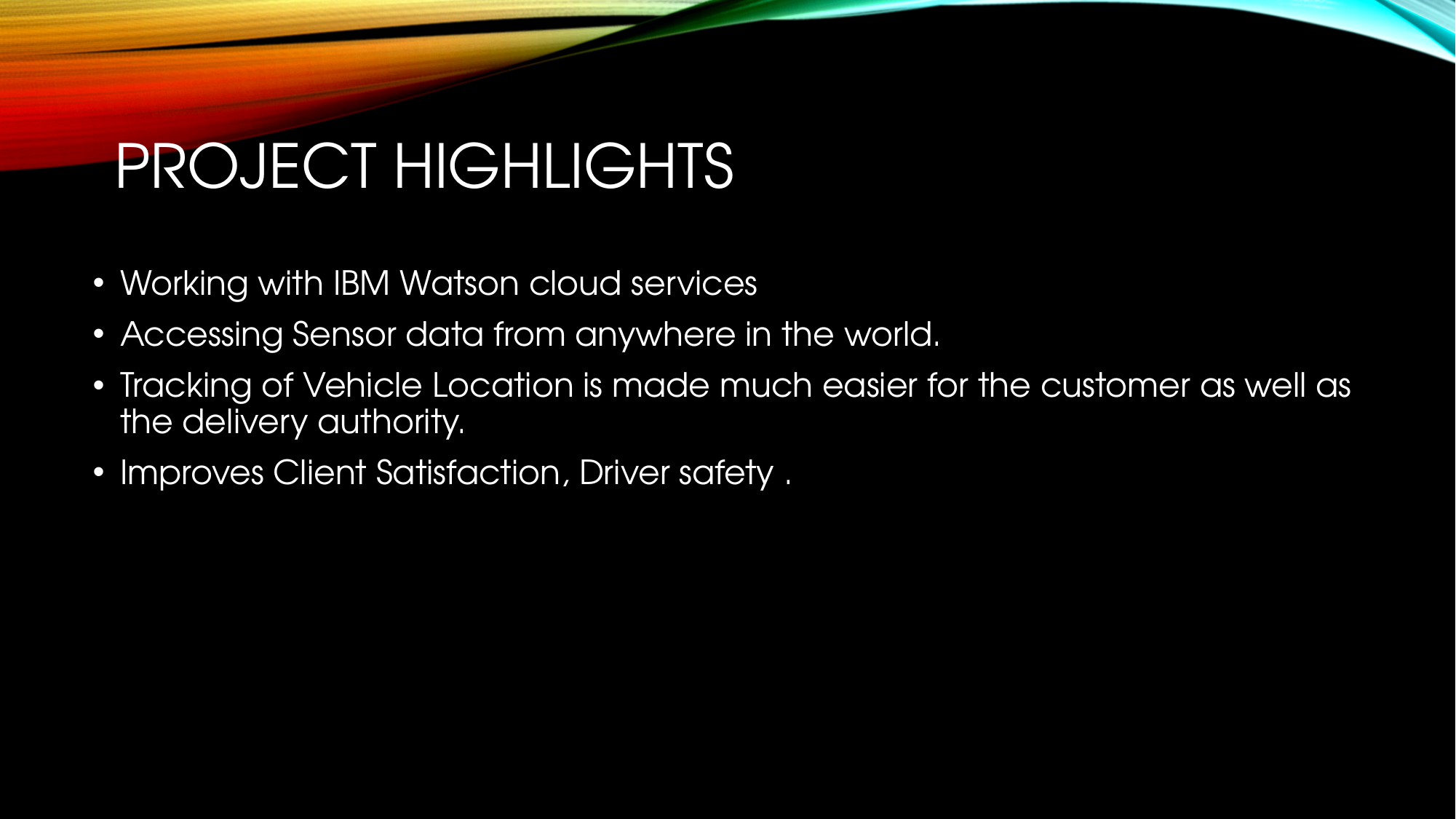

# PROJECT HIGHLIGHTS

Working with IBM Watson cloud services
Accessing Sensor data from anywhere in the world.
Tracking of Vehicle Location is made much easier for the customer as well as the delivery authority.
Improves Client Satisfaction, Driver safety .